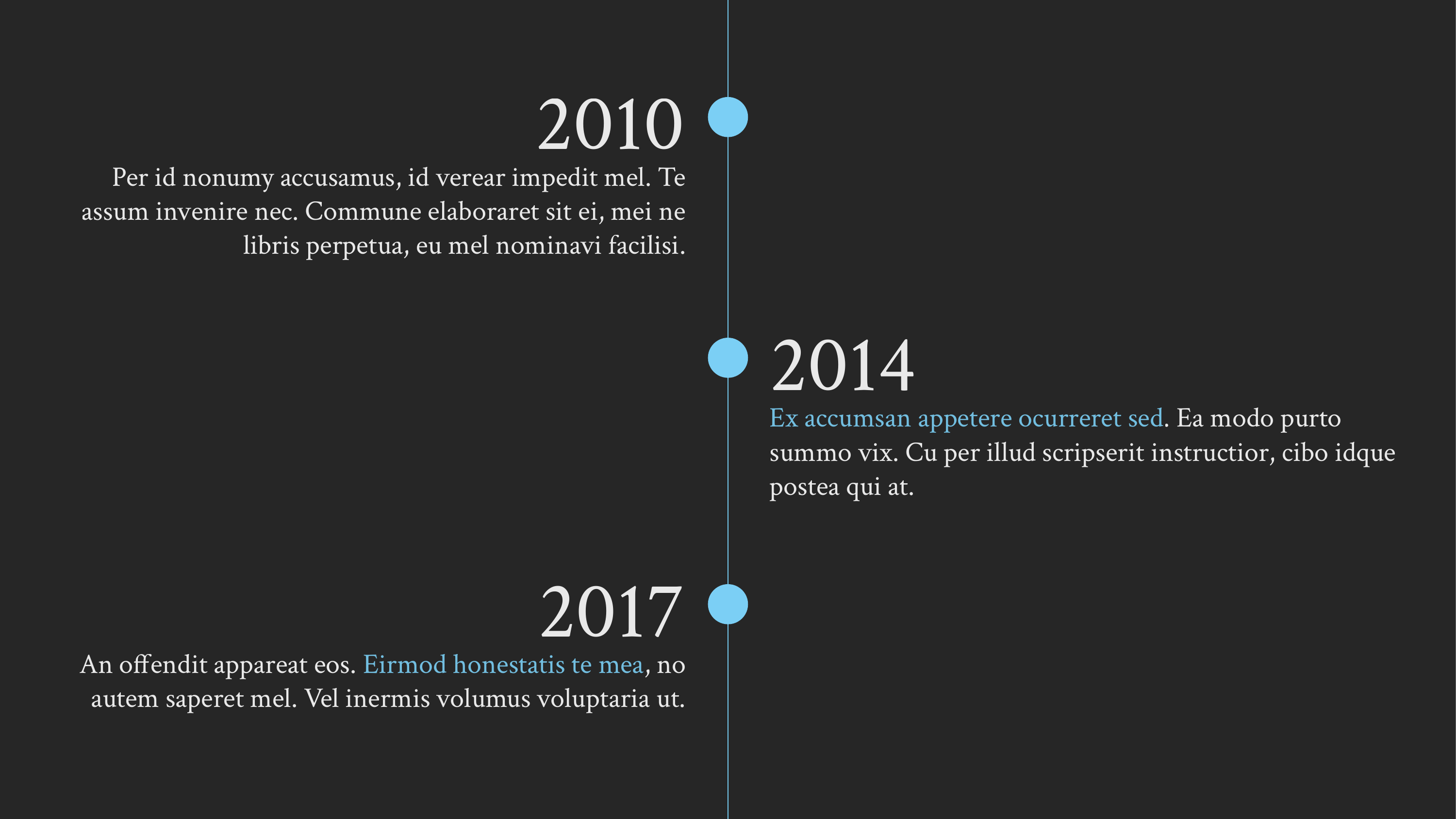

2010
Per id nonumy accusamus, id verear impedit mel. Te assum invenire nec. Commune elaboraret sit ei, mei ne libris perpetua, eu mel nominavi facilisi.

2014
Ex accumsan appetere ocurreret sed. Ea modo purto summo vix. Cu per illud scripserit instructior, cibo idque postea qui at.

2017
An offendit appareat eos. Eirmod honestatis te mea, no autem saperet mel. Vel inermis volumus voluptaria ut.